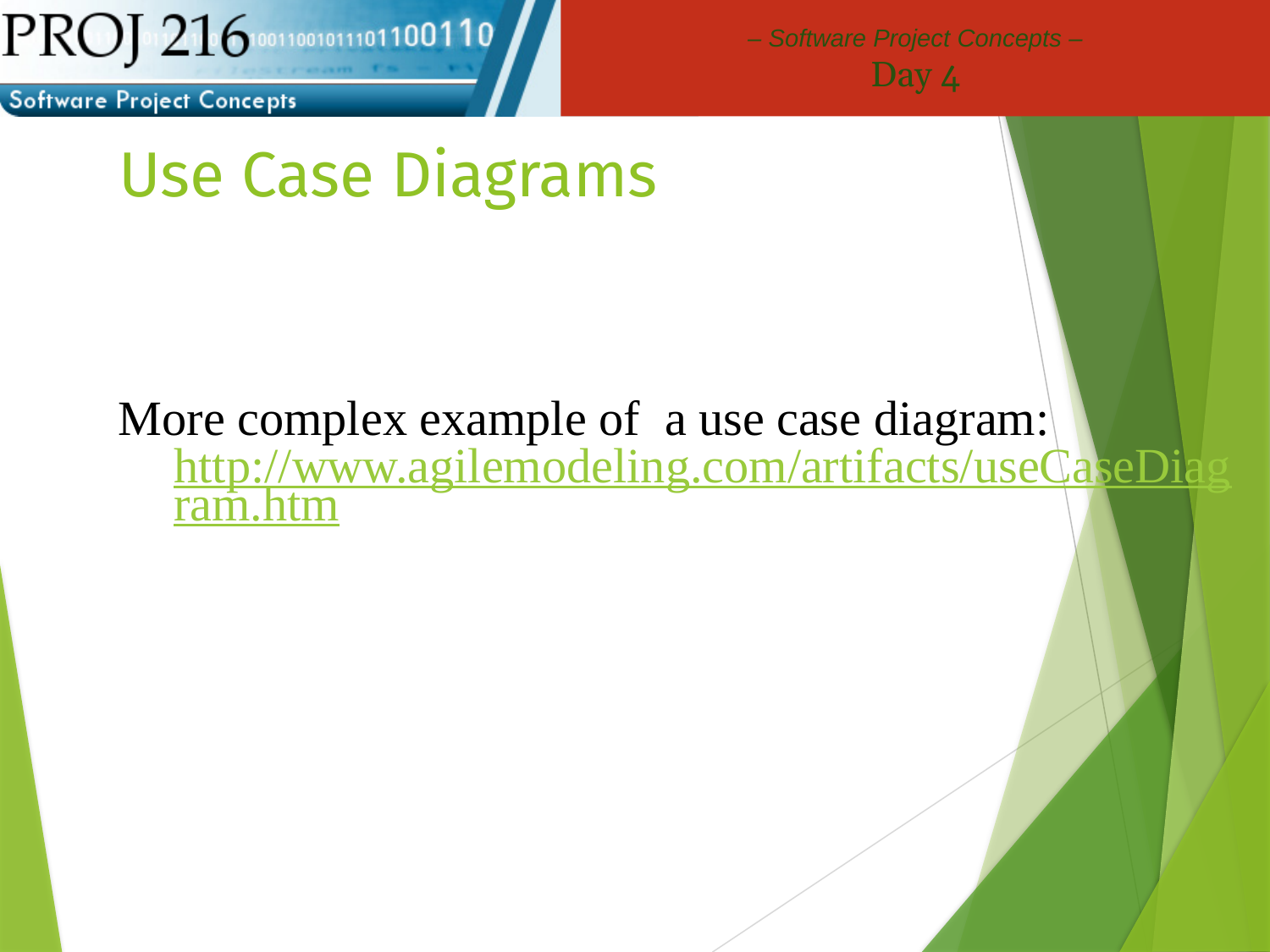

# Use Case Diagrams
More complex example of  a use case diagram:
http://www.agilemodeling.com/artifacts/useCaseDiagram.htm